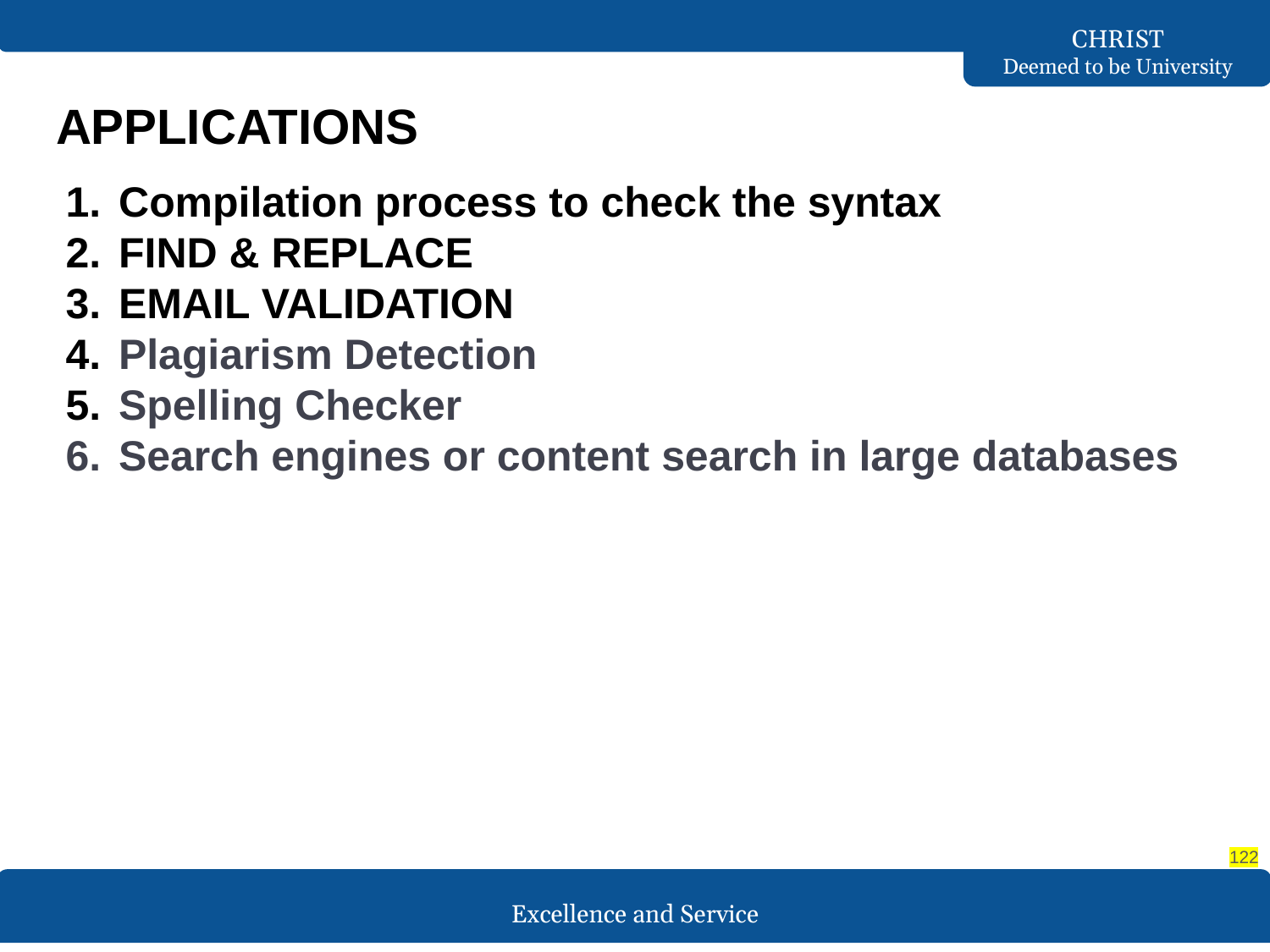

# APPLICATIONS
Compilation process to check the syntax
FIND & REPLACE
EMAIL VALIDATION
Plagiarism Detection
Spelling Checker
Search engines or content search in large databases
122